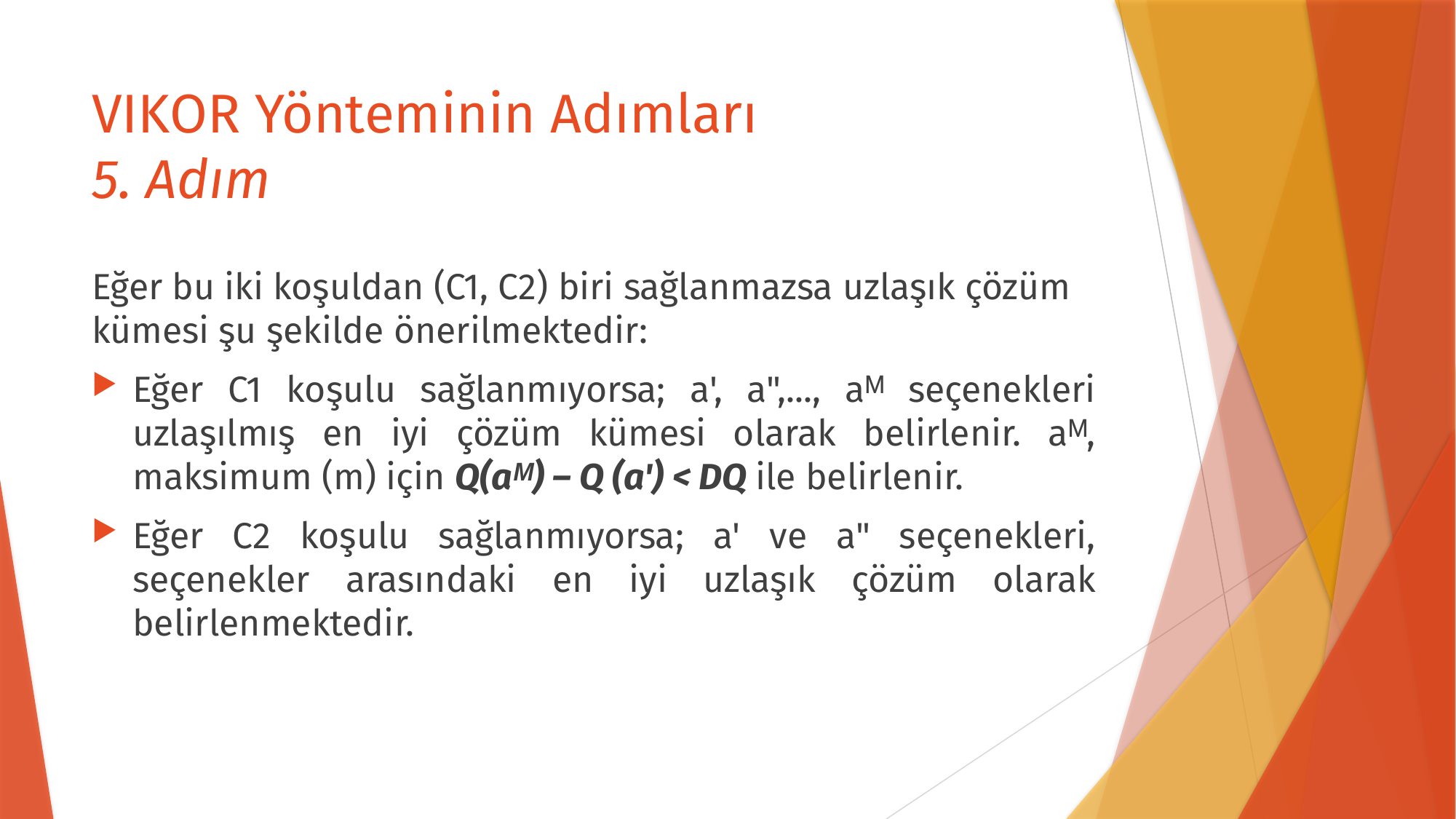

# VIKOR Yönteminin Adımları 5. Adım
Eğer bu iki koşuldan (C1, C2) biri sağlanmazsa uzlaşık çözüm kümesi şu şekilde önerilmektedir:
Eğer C1 koşulu sağlanmıyorsa; a', a",..., aᴹ seçenekleri uzlaşılmış en iyi çözüm kümesi olarak belirlenir. aᴹ, maksimum (m) için Q(aᴹ) – Q (a') < DQ ile belirlenir.
Eğer C2 koşulu sağlanmıyorsa; a' ve a" seçenekleri, seçenekler arasındaki en iyi uzlaşık çözüm olarak belirlenmektedir.